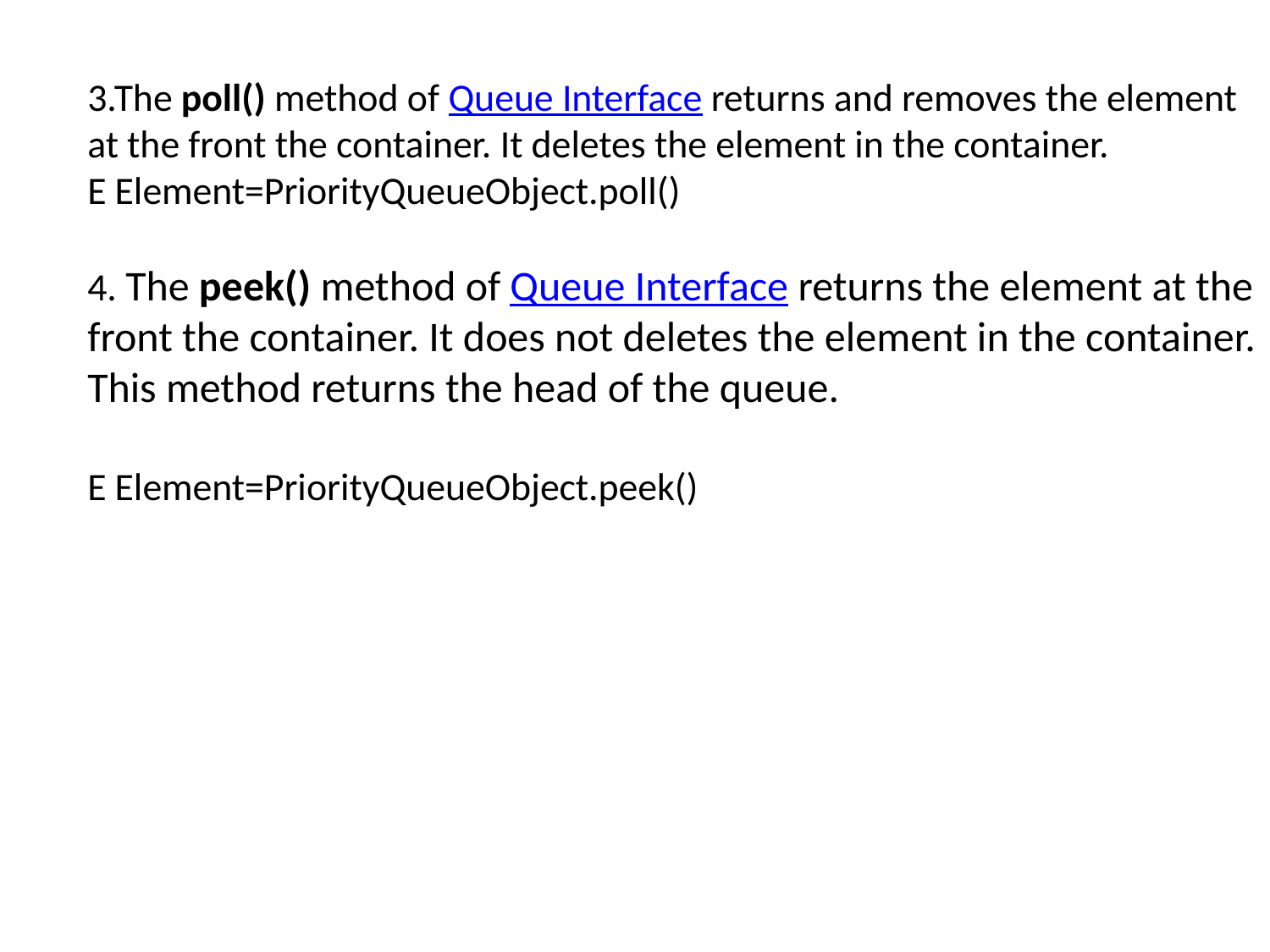

3.The poll() method of Queue Interface returns and removes the element at the front the container. It deletes the element in the container.
E Element=PriorityQueueObject.poll()

4. The peek() method of Queue Interface returns the element at the front the container. It does not deletes the element in the container. This method returns the head of the queue.

E Element=PriorityQueueObject.peek()